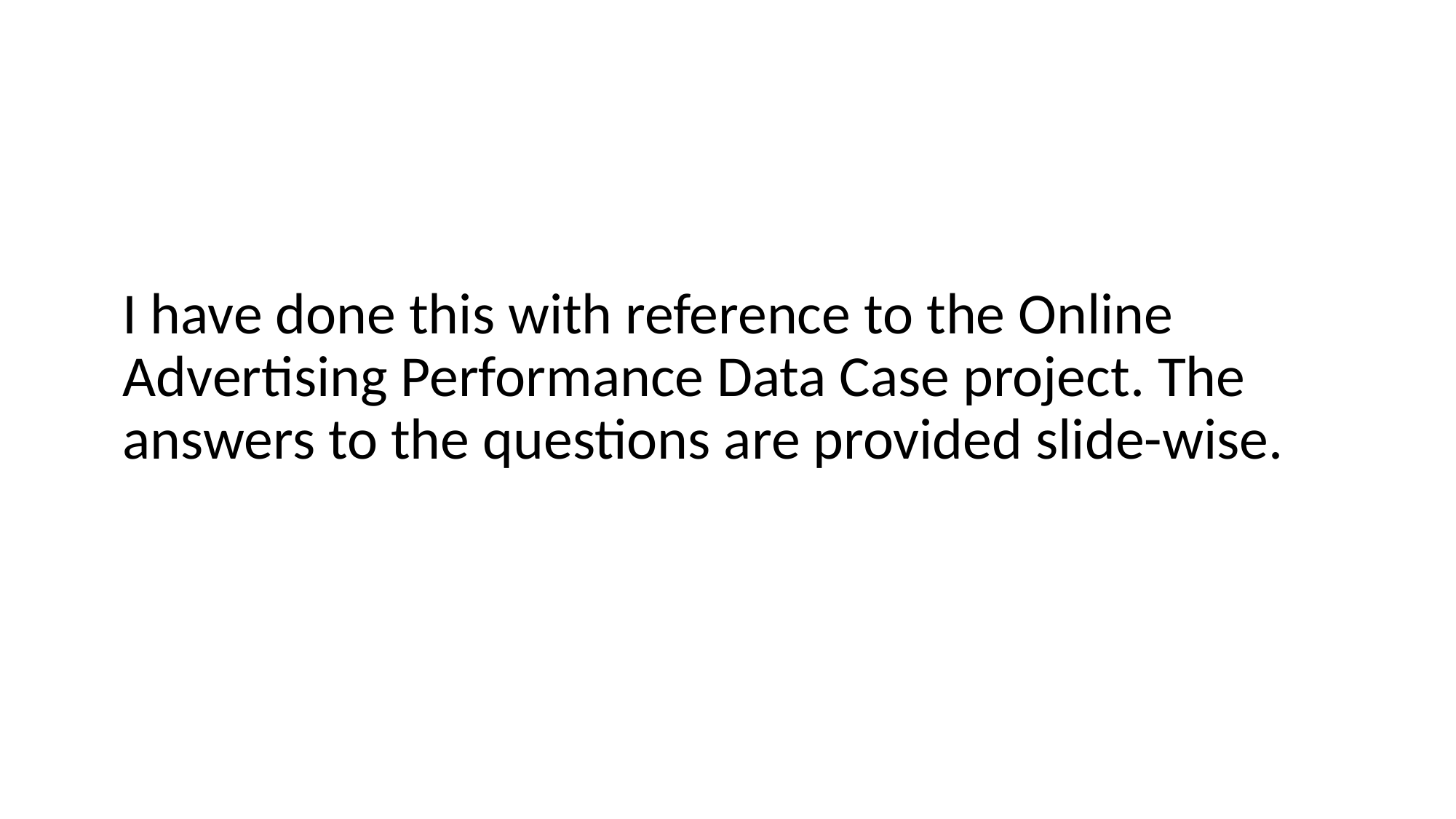

# I have done this with reference to the Online Advertising Performance Data Case project. The answers to the questions are provided slide-wise.